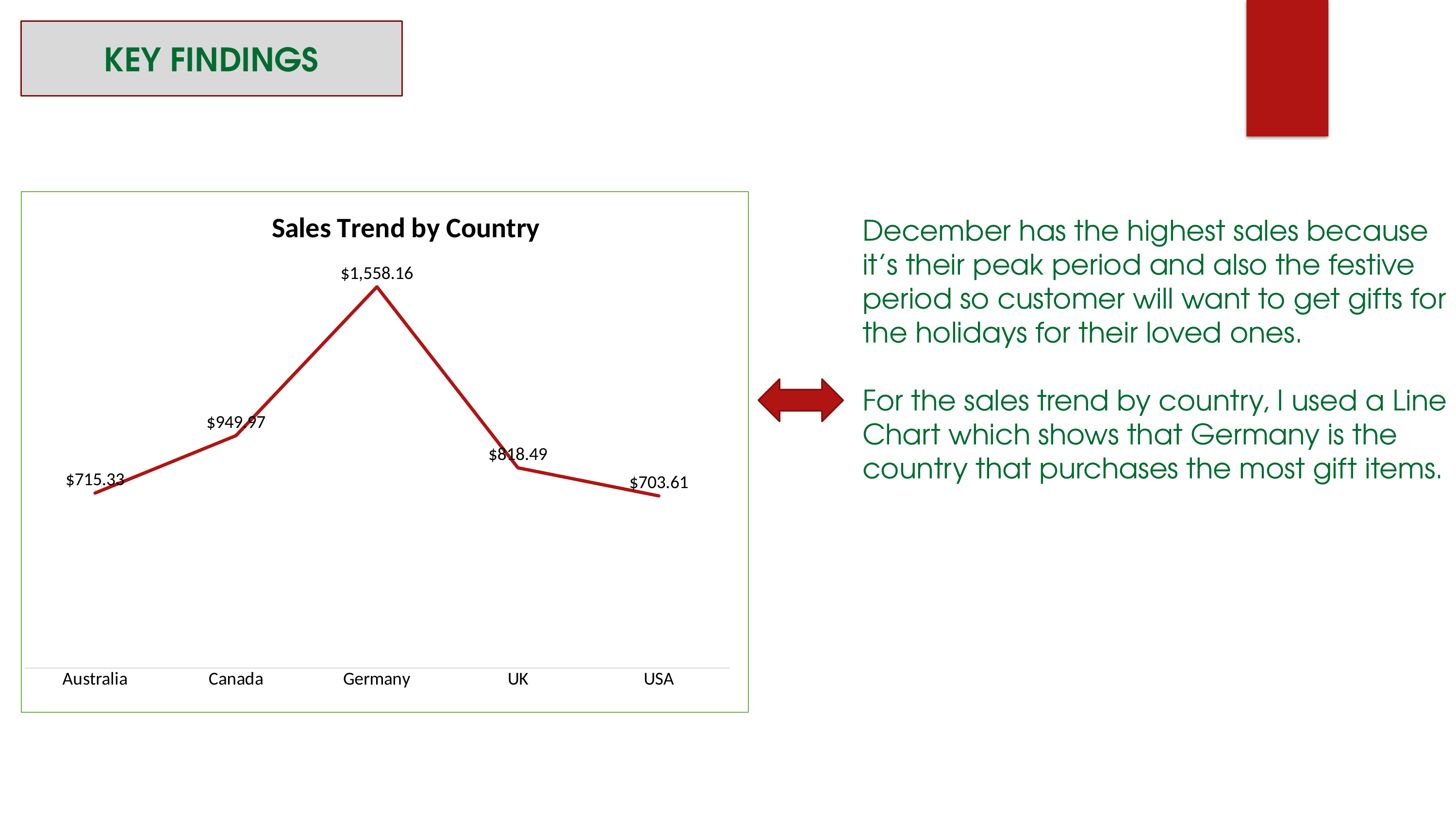

KEY FINDINGS

### Chart: Sales Trend by Country

| Category | Total |
|---|---|
| Australia | 715.325831585336 |
| Canada | 949.9733258350345 |
| Germany | 1558.1602128452462 |
| UK | 818.4936092537363 |
| USA | 703.606772970978 |
December has the highest sales because it’s their peak period and also the festive period so customer will want to get gifts for the holidays for their loved ones.

For the sales trend by country, I used a Line Chart which shows that Germany is the country that purchases the most gift items.